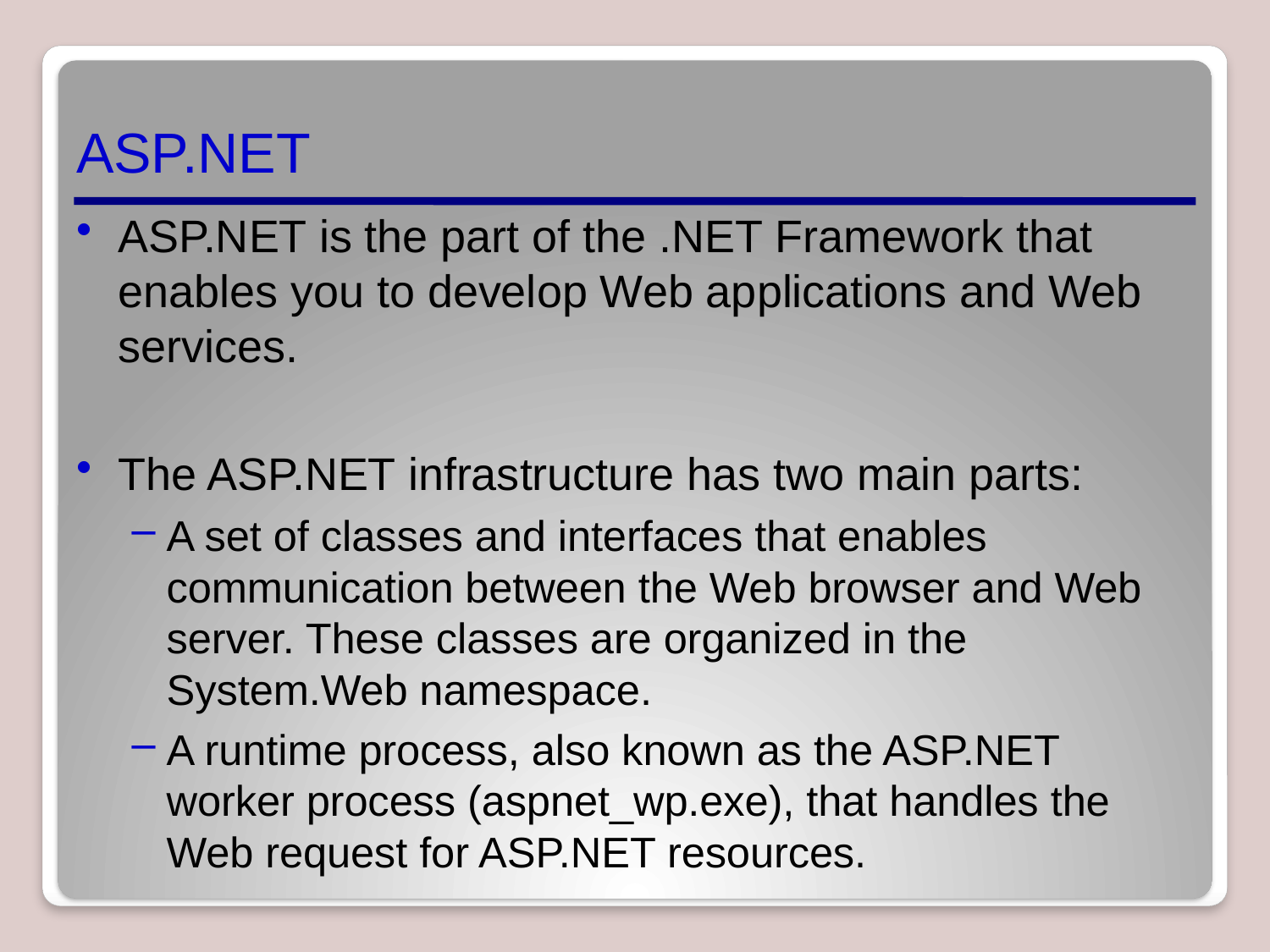

# ASP.NET
ASP.NET is the part of the .NET Framework that enables you to develop Web applications and Web services.

The ASP.NET infrastructure has two main parts:
A set of classes and interfaces that enables communication between the Web browser and Web server. These classes are organized in the System.Web namespace.
A runtime process, also known as the ASP.NET worker process (aspnet_wp.exe), that handles the Web request for ASP.NET resources.